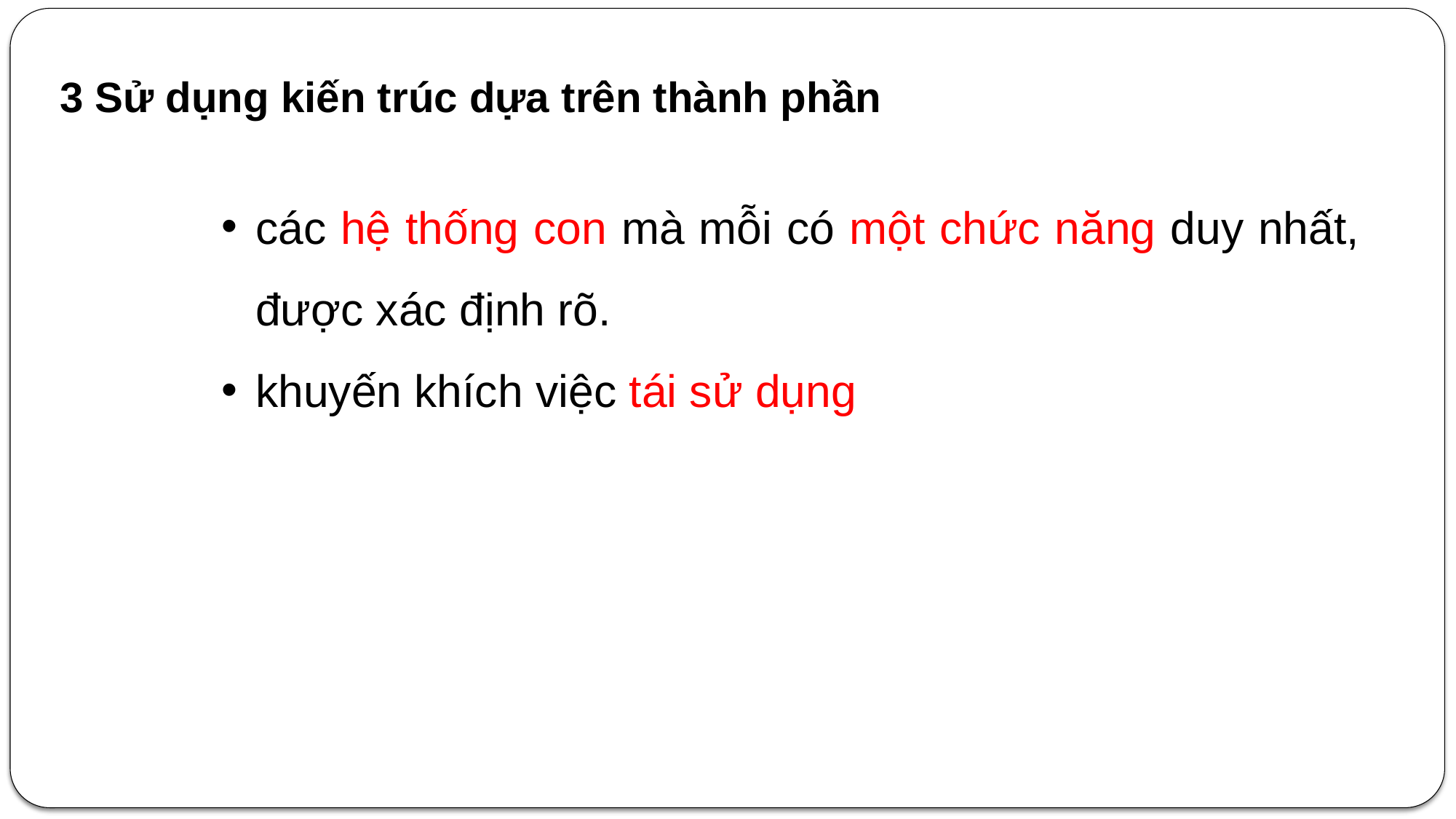

3 Sử dụng kiến trúc dựa trên thành phần
các hệ thống con mà mỗi có một chức năng duy nhất, được xác định rõ.
khuyến khích việc tái sử dụng